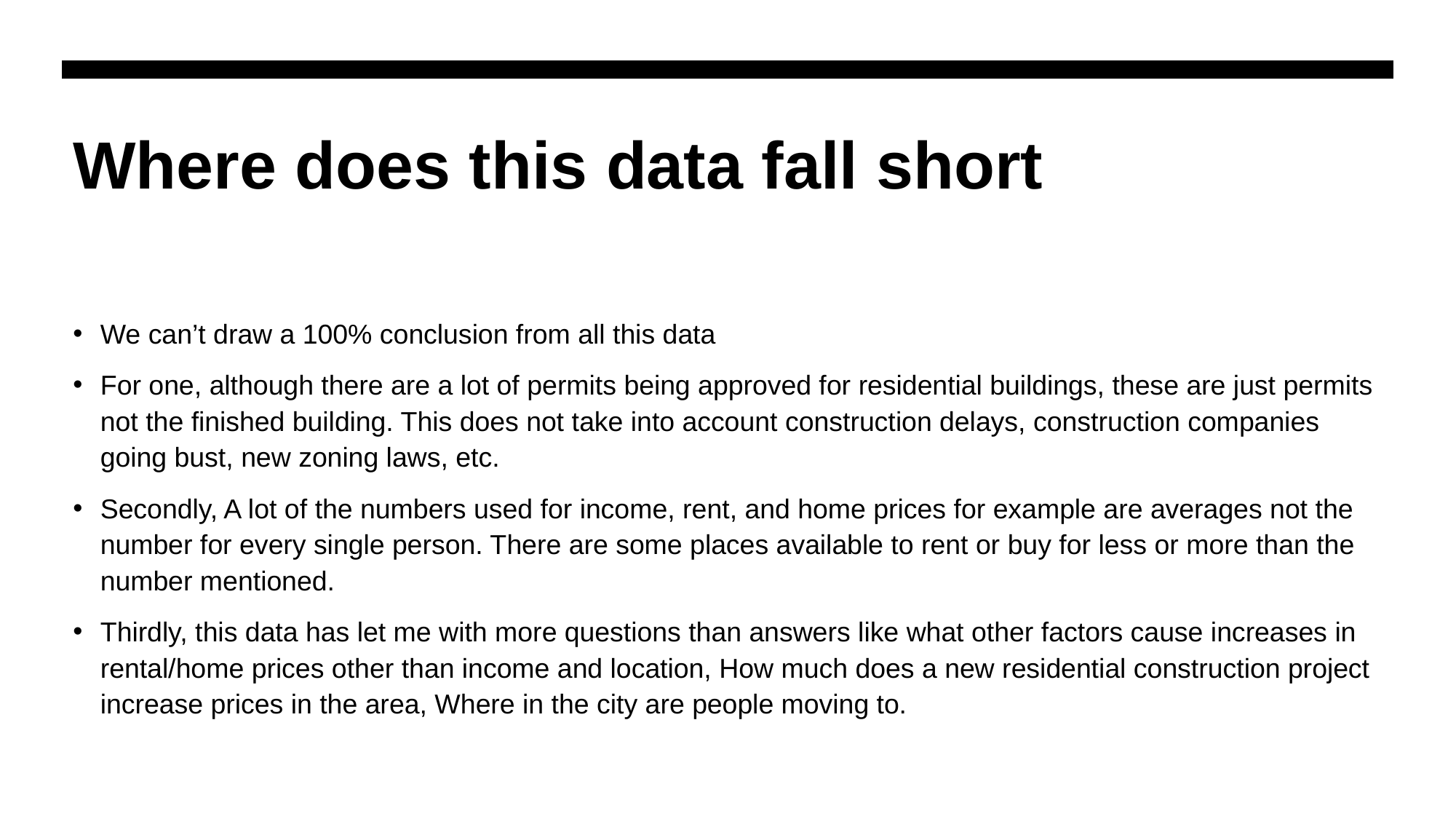

# Where does this data fall short
We can’t draw a 100% conclusion from all this data
For one, although there are a lot of permits being approved for residential buildings, these are just permits not the finished building. This does not take into account construction delays, construction companies going bust, new zoning laws, etc.
Secondly, A lot of the numbers used for income, rent, and home prices for example are averages not the number for every single person. There are some places available to rent or buy for less or more than the number mentioned.
Thirdly, this data has let me with more questions than answers like what other factors cause increases in rental/home prices other than income and location, How much does a new residential construction project increase prices in the area, Where in the city are people moving to.